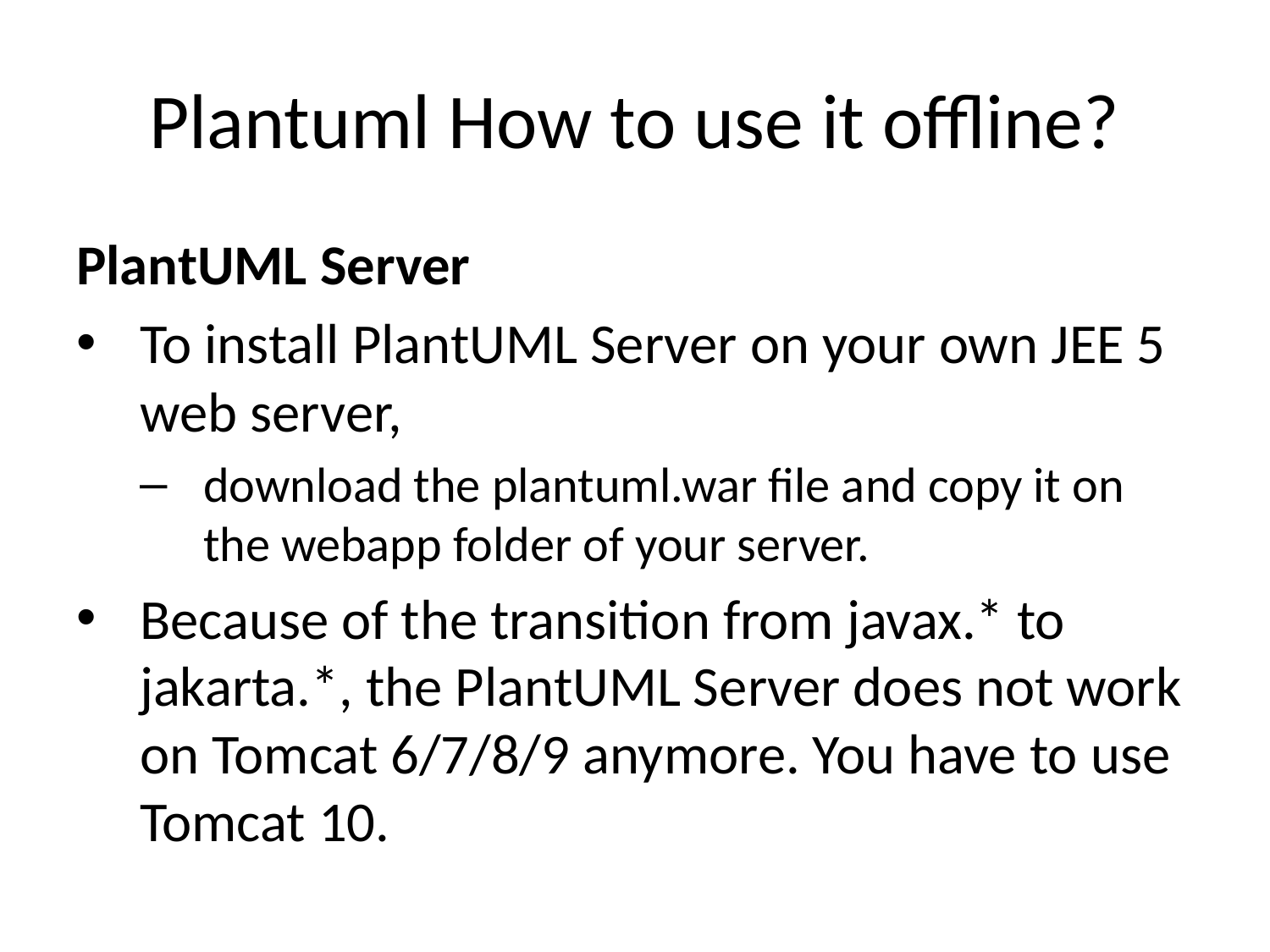

# Plantuml How to use it offline?
PlantUML Server
To install PlantUML Server on your own JEE 5 web server,
download the plantuml.war file and copy it on the webapp folder of your server.
Because of the transition from javax.* to jakarta.*, the PlantUML Server does not work on Tomcat 6/7/8/9 anymore. You have to use Tomcat 10.